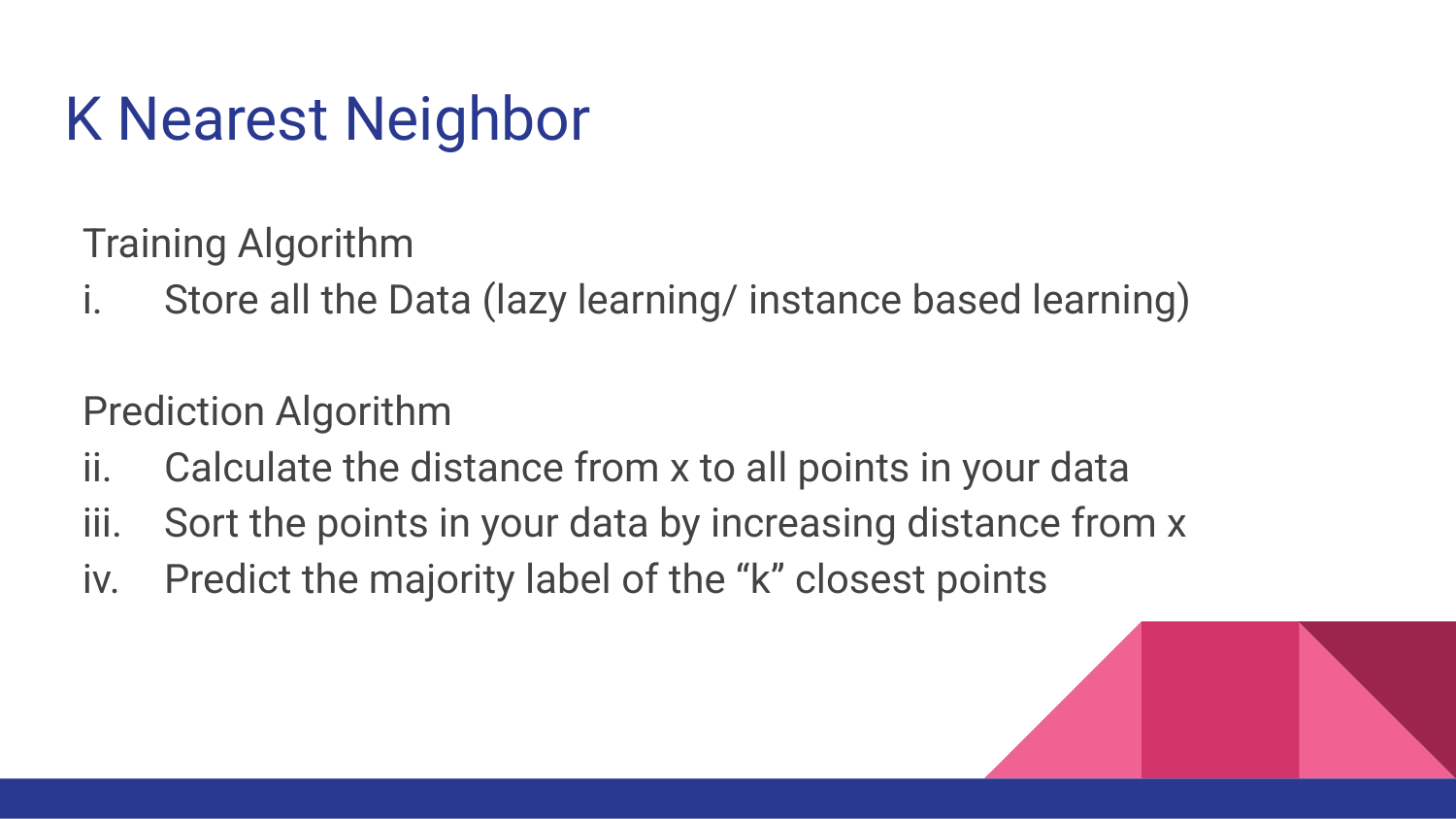

# K Nearest Neighbor
Training Algorithm
Store all the Data (lazy learning/ instance based learning)

Prediction Algorithm
Calculate the distance from x to all points in your data
Sort the points in your data by increasing distance from x
Predict the majority label of the “k” closest points